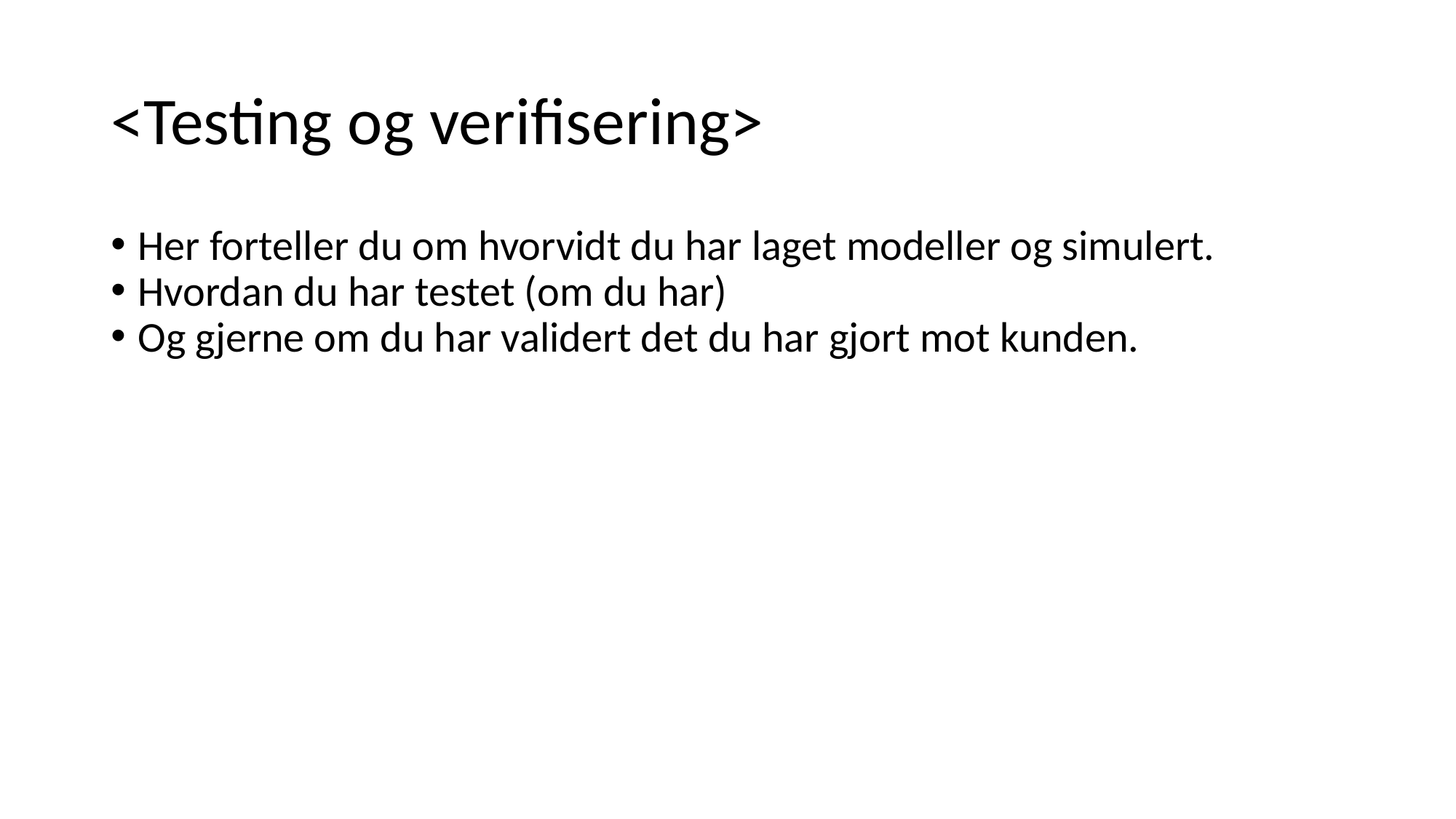

<Testing og verifisering>
Her forteller du om hvorvidt du har laget modeller og simulert.
Hvordan du har testet (om du har)
Og gjerne om du har validert det du har gjort mot kunden.